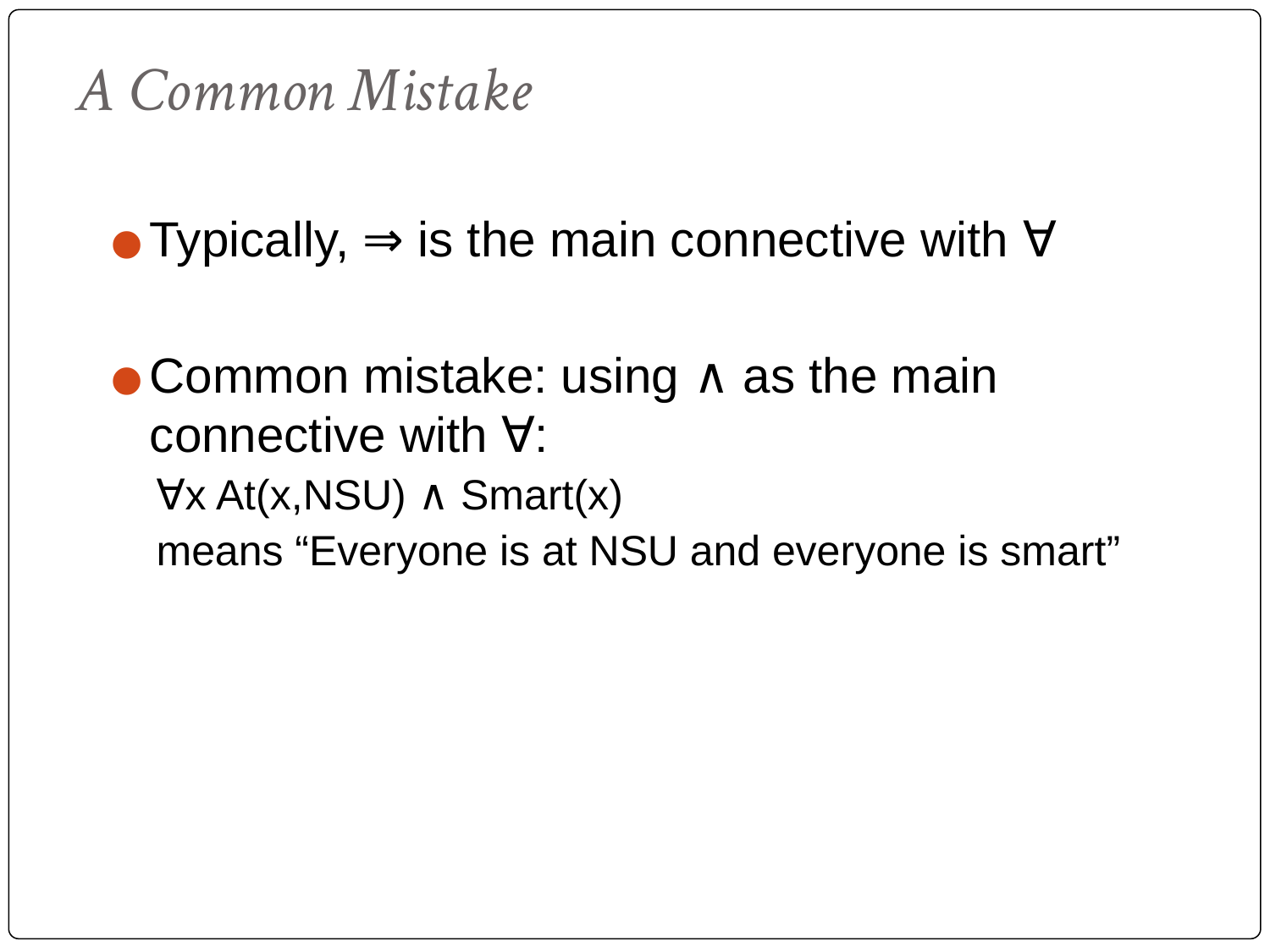

# A Common Mistake
Typically, ⇒ is the main connective with ∀

Common mistake: using ∧ as the main connective with ∀:
∀x At(x,NSU) ∧ Smart(x)
means “Everyone is at NSU and everyone is smart”